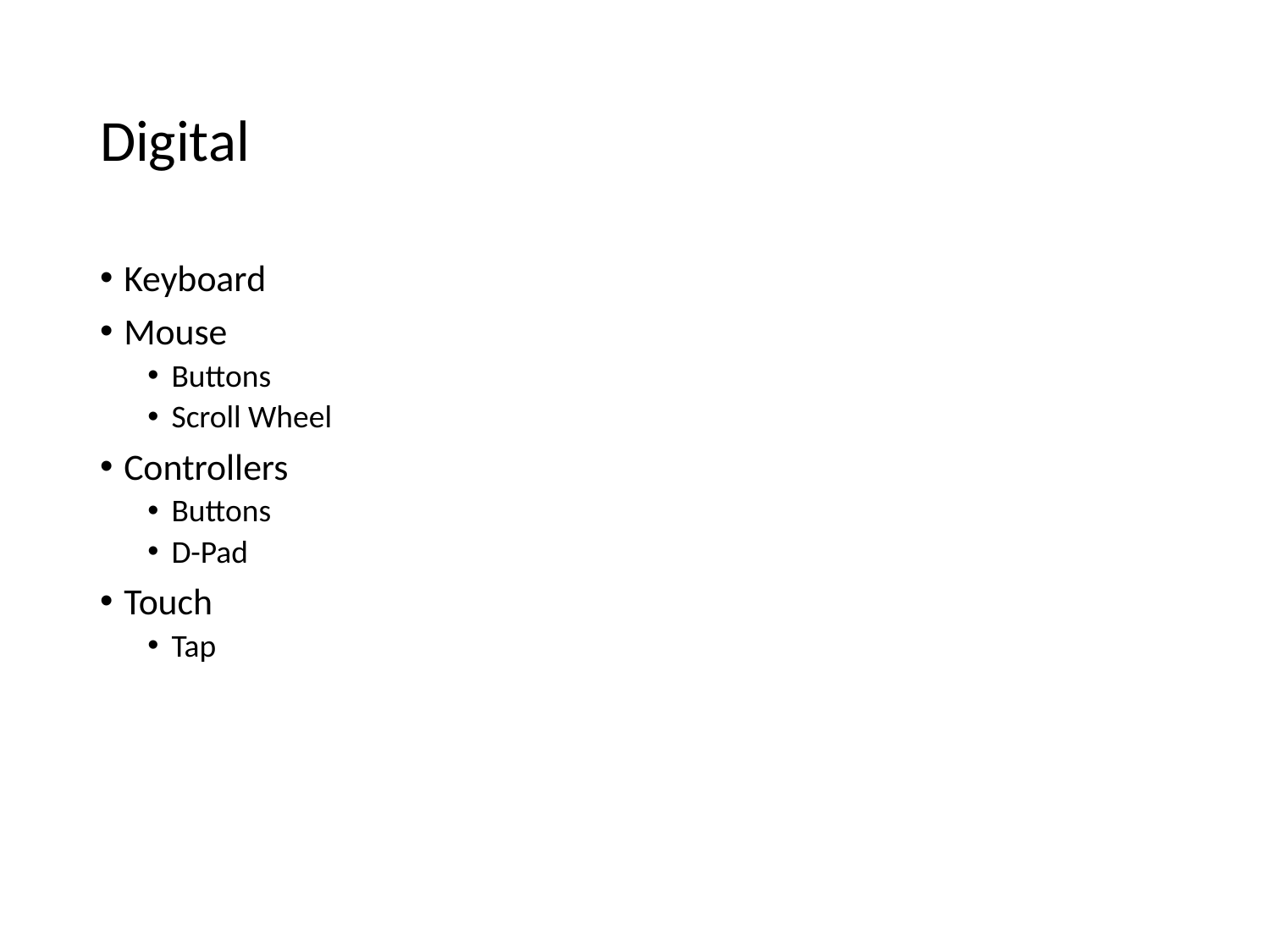

# Digital
Keyboard
Mouse
Buttons
Scroll Wheel
Controllers
Buttons
D-Pad
Touch
Tap